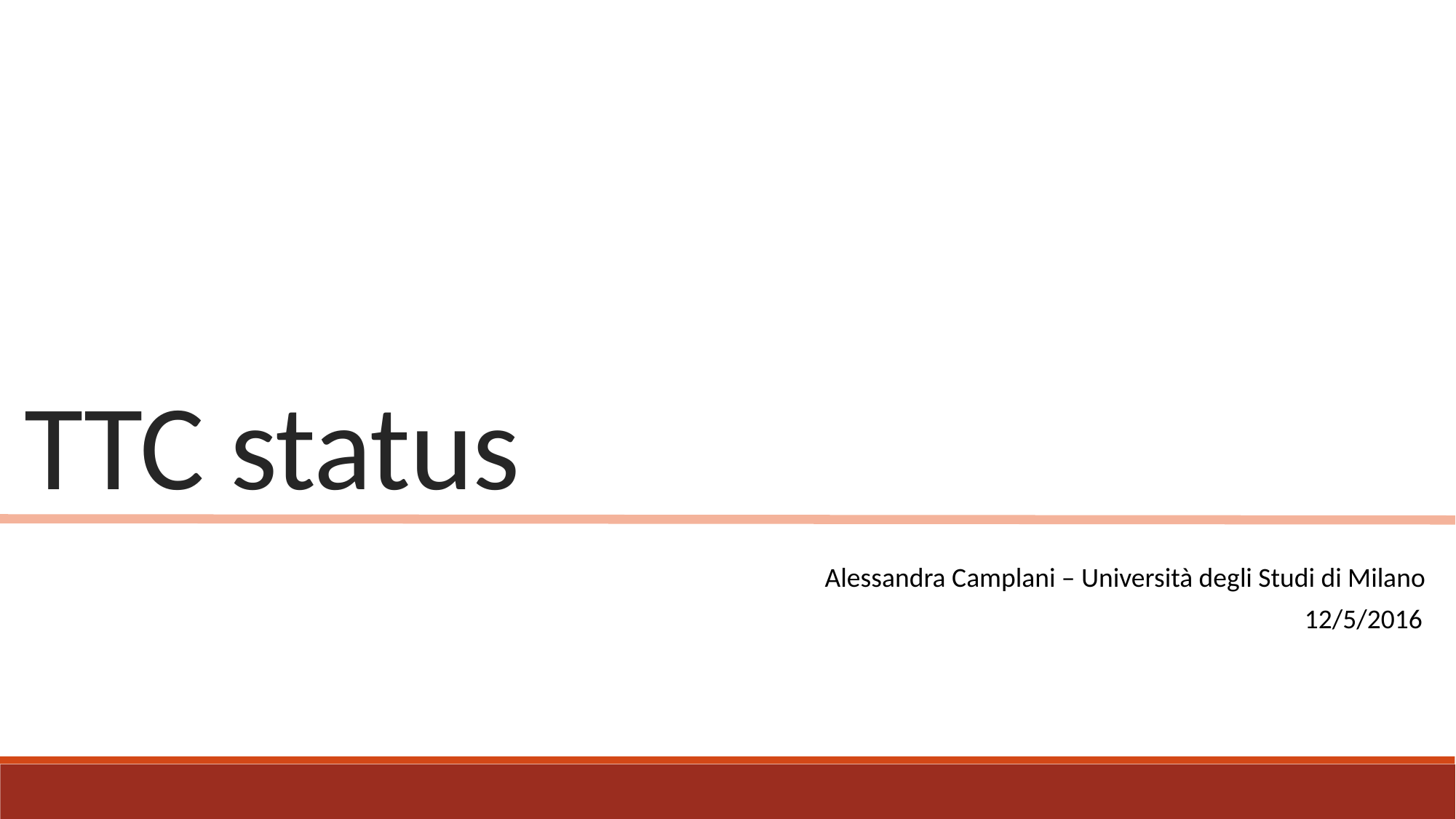

# TTC status
Alessandra Camplani – Università degli Studi di Milano
12/5/2016